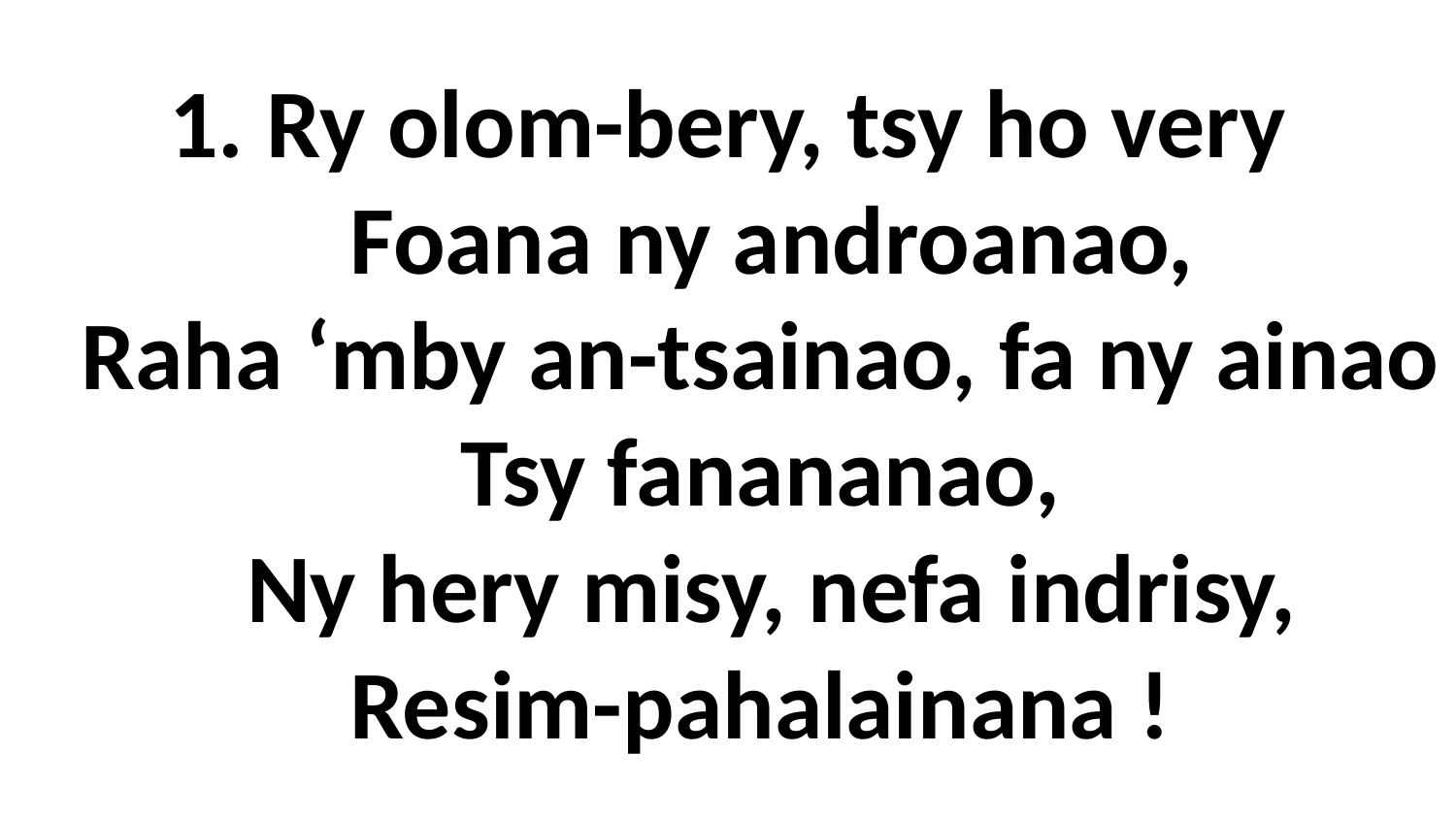

# 1. Ry olom-bery, tsy ho very Foana ny androanao, Raha ‘mby an-tsainao, fa ny ainao Tsy fanananao, Ny hery misy, nefa indrisy, Resim-pahalainana !